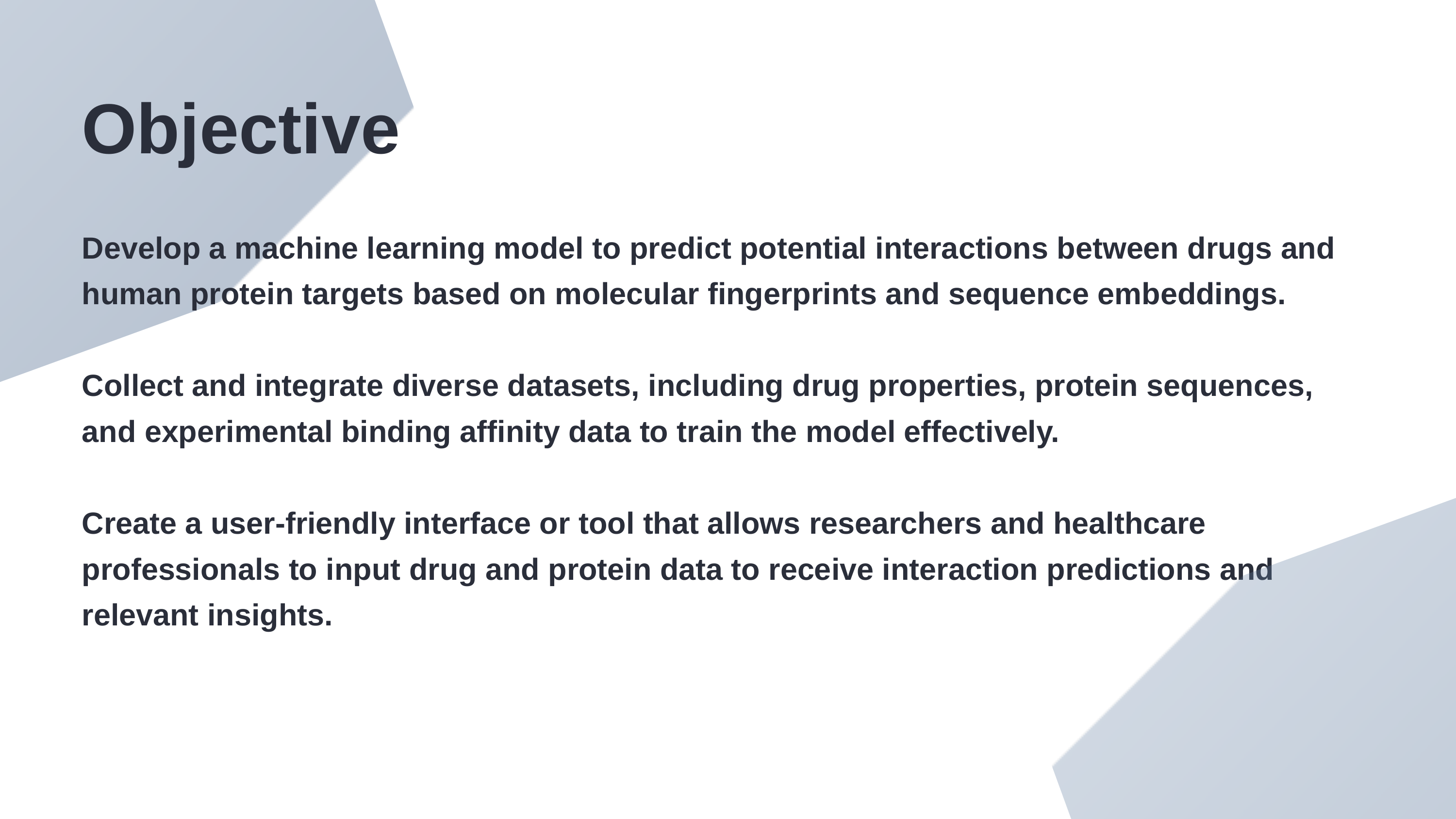

Objective
Develop a machine learning model to predict potential interactions between drugs and human protein targets based on molecular fingerprints and sequence embeddings.

Collect and integrate diverse datasets, including drug properties, protein sequences, and experimental binding affinity data to train the model effectively.

Create a user-friendly interface or tool that allows researchers and healthcare professionals to input drug and protein data to receive interaction predictions and relevant insights.